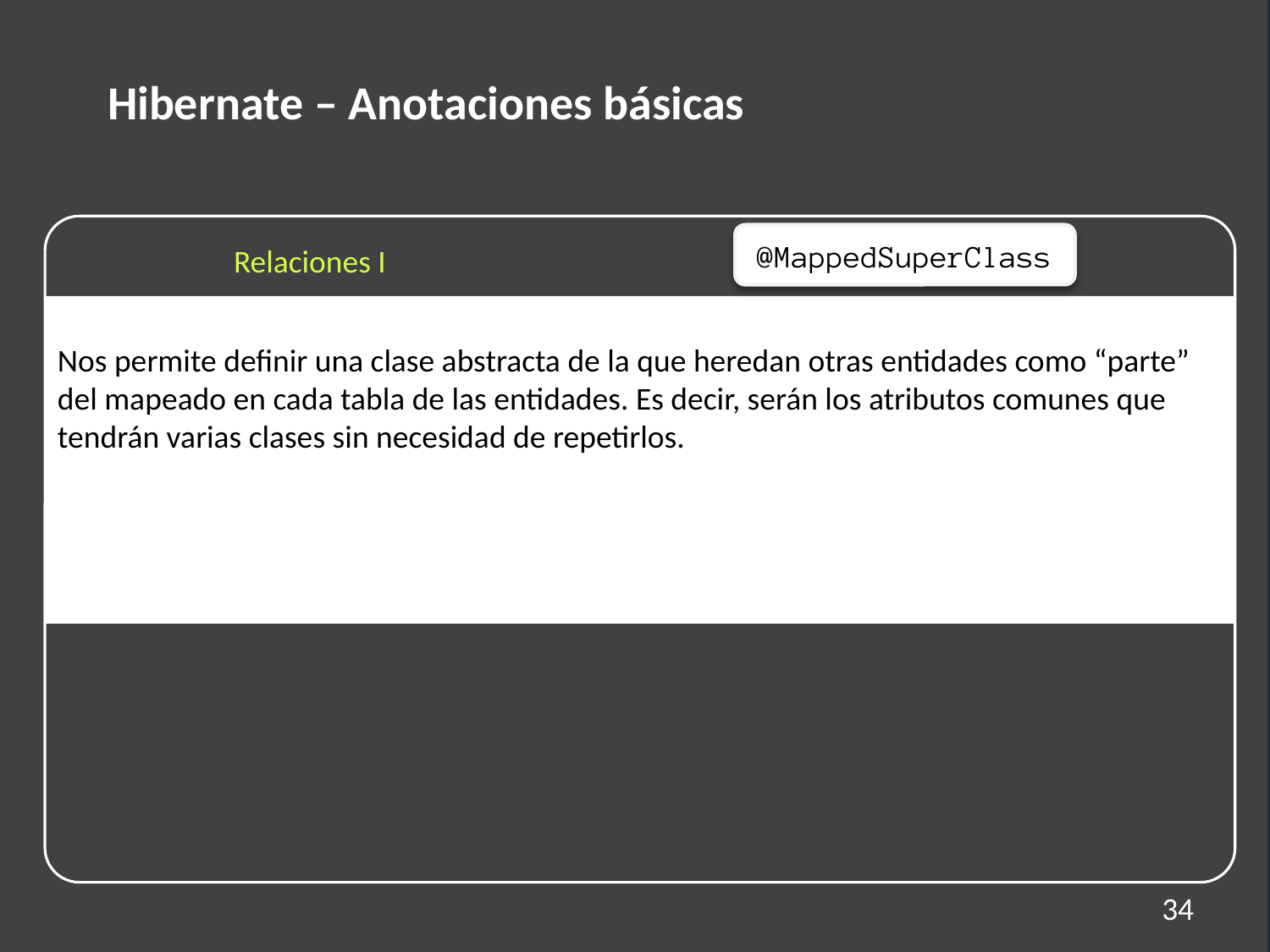

Hibernate – Anotaciones básicas

@MappedSuperClass
Relaciones I

Nos permite definir una clase abstracta de la que heredan otras entidades como “parte” del mapeado en cada tabla de las entidades. Es decir, serán los atributos comunes que tendrán varias clases sin necesidad de repetirlos.

34